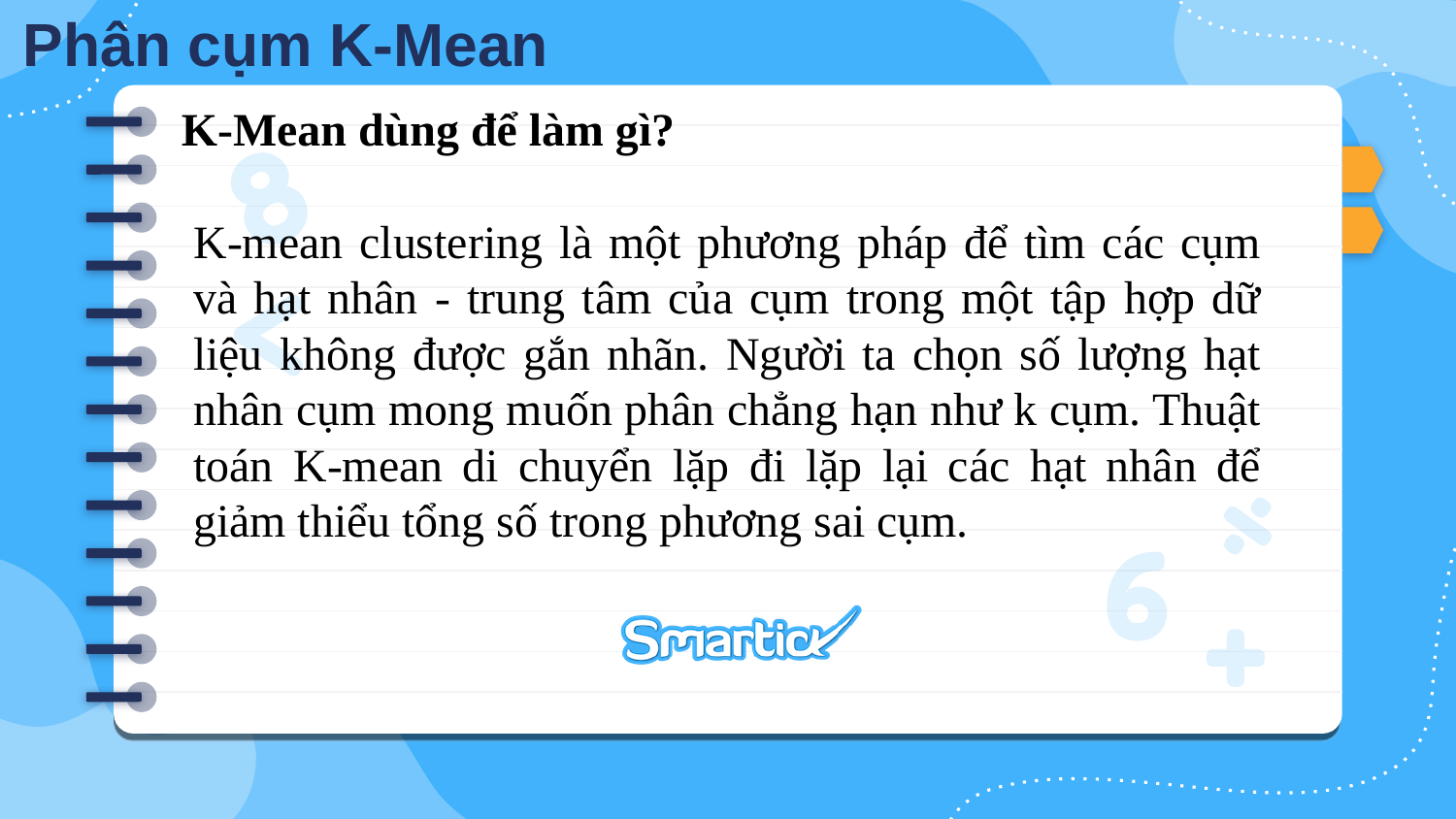

# Phân cụm K-Mean
K-Mean dùng để làm gì?

K-mean clustering là một phương pháp để tìm các cụm và hạt nhân - trung tâm của cụm trong một tập hợp dữ liệu không được gắn nhãn. Người ta chọn số lượng hạt nhân cụm mong muốn phân chẳng hạn như k cụm. Thuật toán K-mean di chuyển lặp đi lặp lại các hạt nhân để giảm thiểu tổng số trong phương sai cụm.